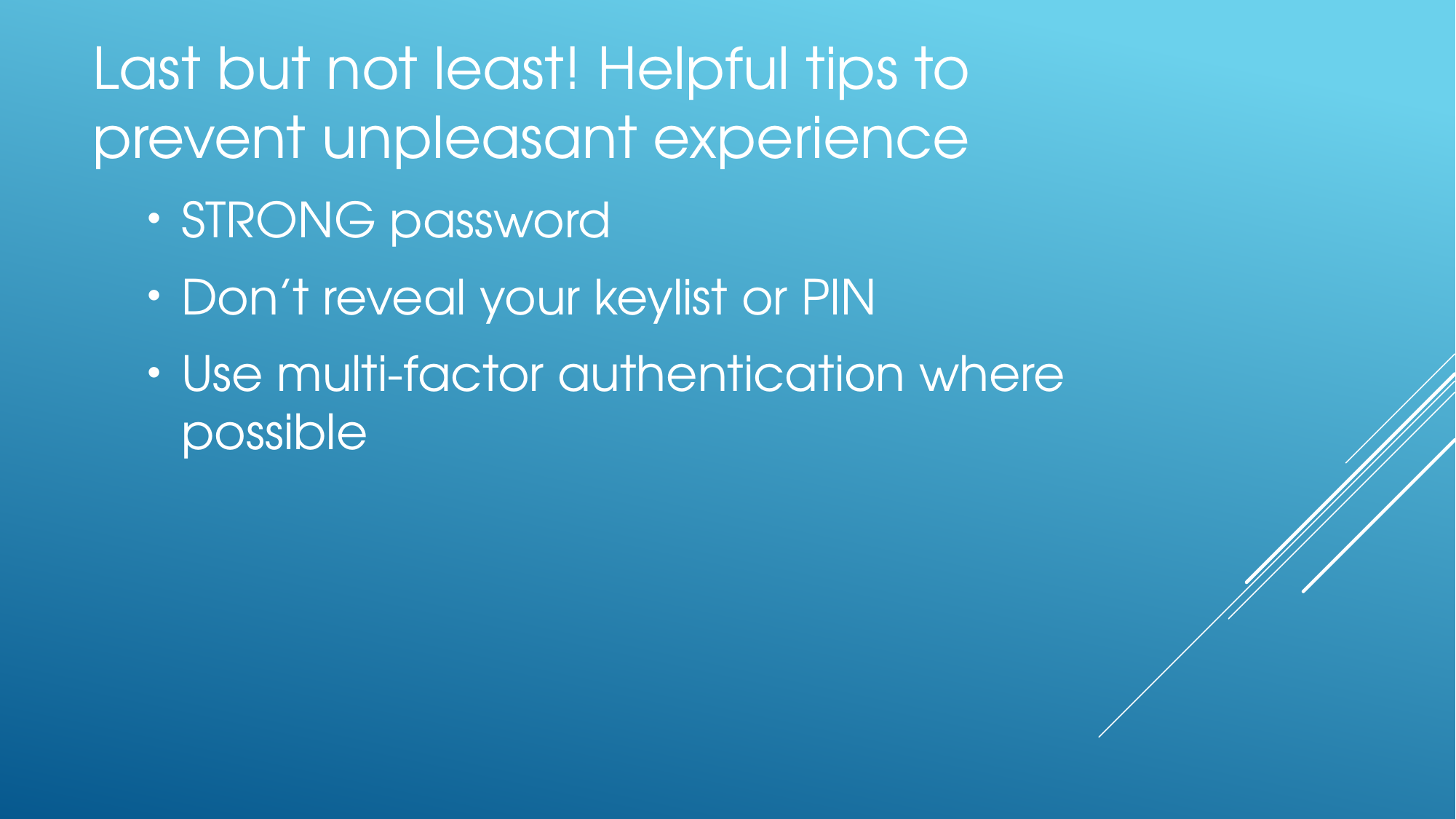

Last but not least! Helpful tips to prevent unpleasant experience
STRONG password
Don’t reveal your keylist or PIN
Use multi-factor authentication where possible